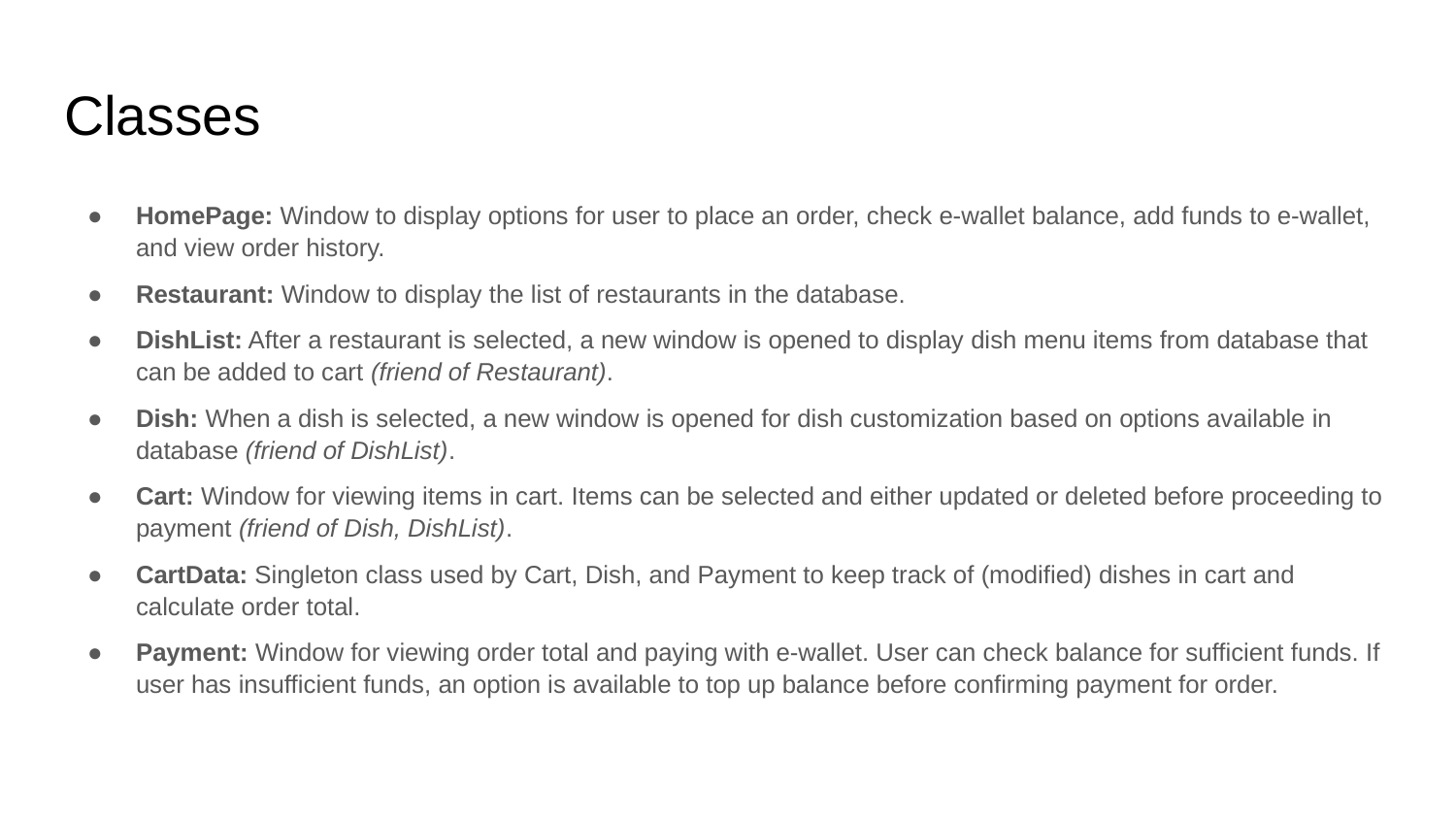

# Classes
HomePage: Window to display options for user to place an order, check e-wallet balance, add funds to e-wallet, and view order history.
Restaurant: Window to display the list of restaurants in the database.
DishList: After a restaurant is selected, a new window is opened to display dish menu items from database that can be added to cart (friend of Restaurant).
Dish: When a dish is selected, a new window is opened for dish customization based on options available in database (friend of DishList).
Cart: Window for viewing items in cart. Items can be selected and either updated or deleted before proceeding to payment (friend of Dish, DishList).
CartData: Singleton class used by Cart, Dish, and Payment to keep track of (modified) dishes in cart and calculate order total.
Payment: Window for viewing order total and paying with e-wallet. User can check balance for sufficient funds. If user has insufficient funds, an option is available to top up balance before confirming payment for order.